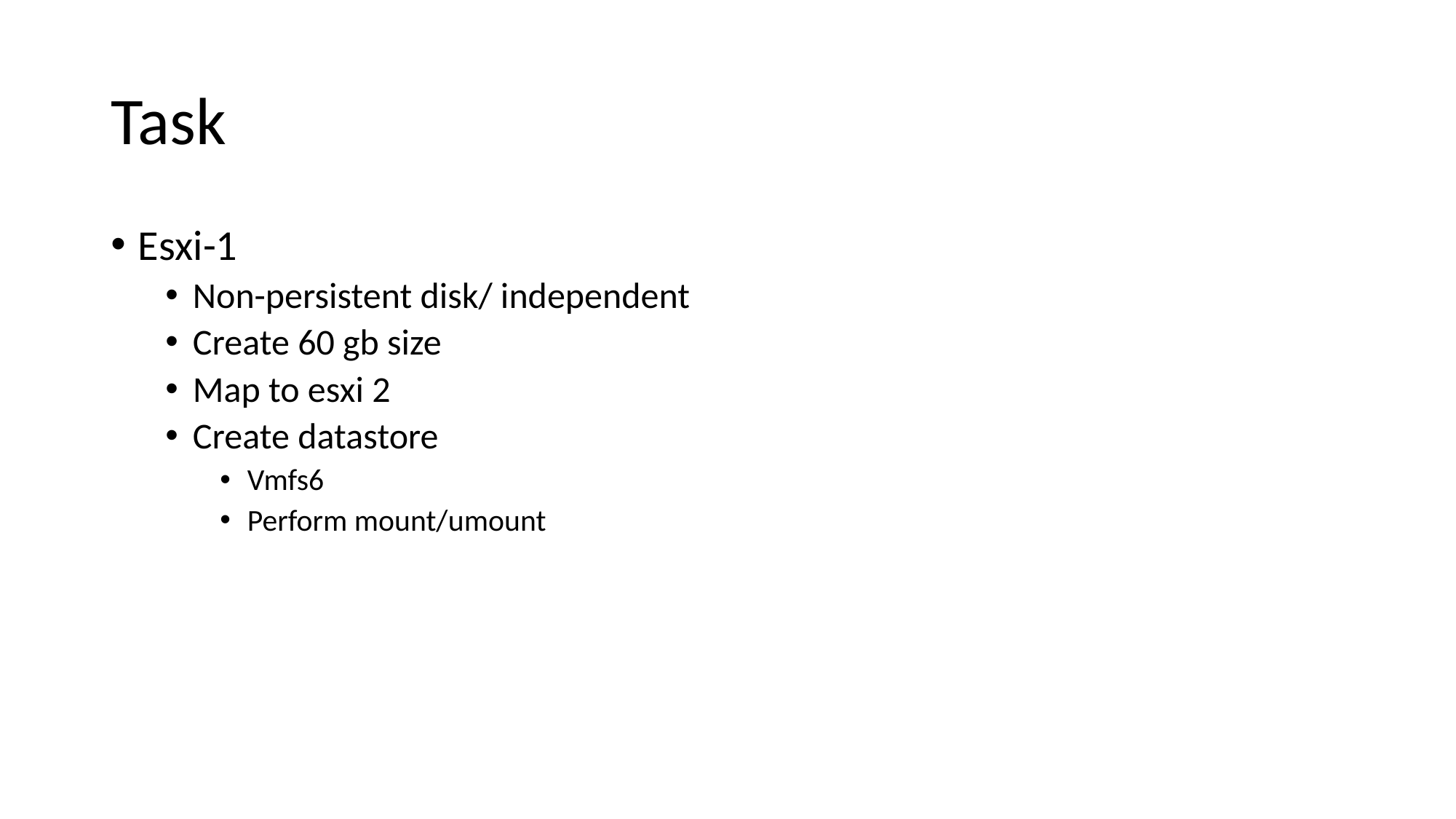

# Task
Esxi-1
Non-persistent disk/ independent
Create 60 gb size
Map to esxi 2
Create datastore
Vmfs6
Perform mount/umount